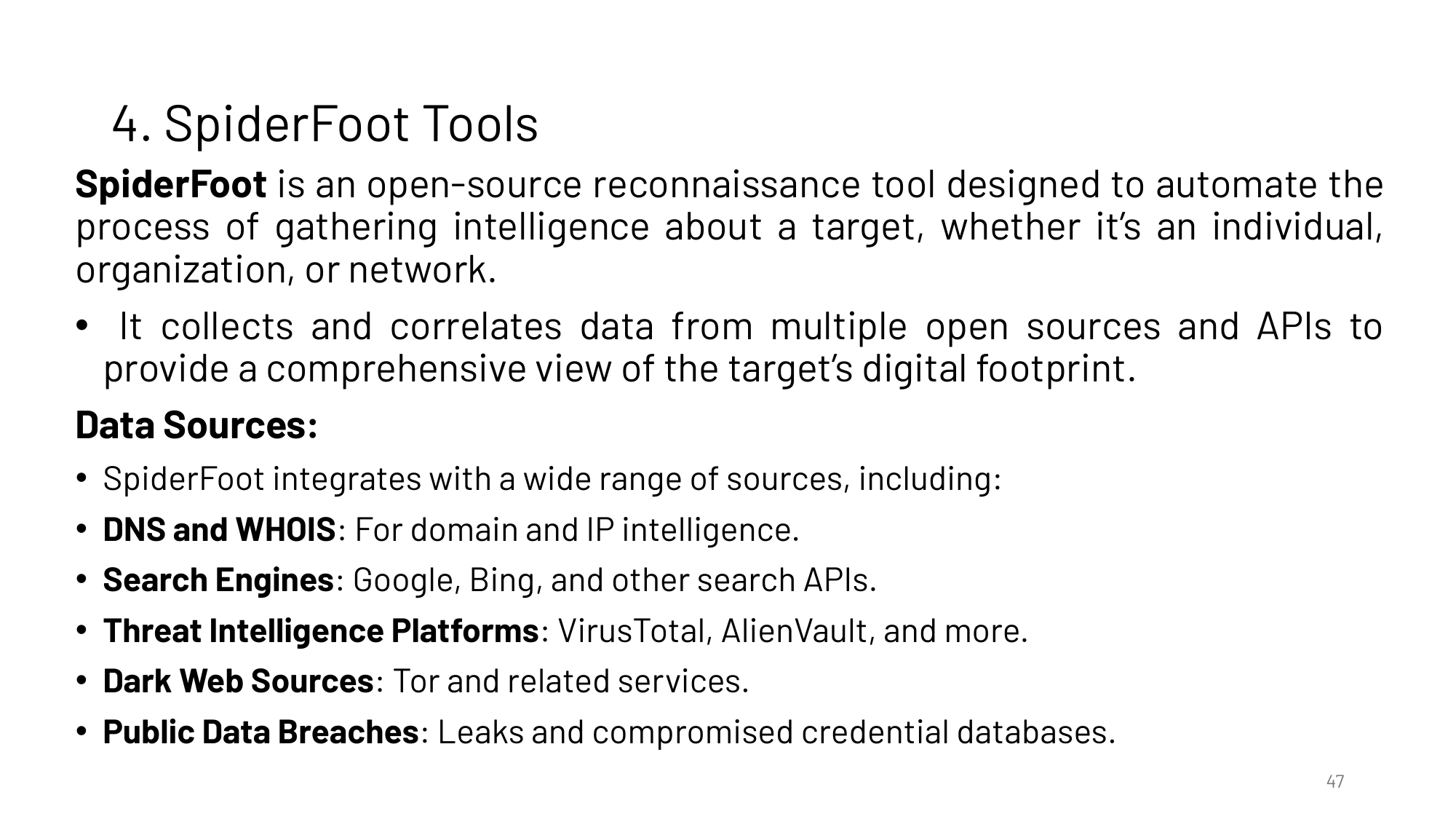

# 4. SpiderFoot Tools
SpiderFoot is an open-source reconnaissance tool designed to automate the process of gathering intelligence about a target, whether it’s an individual, organization, or network.
 It collects and correlates data from multiple open sources and APIs to provide a comprehensive view of the target’s digital footprint.
Data Sources:
SpiderFoot integrates with a wide range of sources, including:
DNS and WHOIS: For domain and IP intelligence.
Search Engines: Google, Bing, and other search APIs.
Threat Intelligence Platforms: VirusTotal, AlienVault, and more.
Dark Web Sources: Tor and related services.
Public Data Breaches: Leaks and compromised credential databases.

47